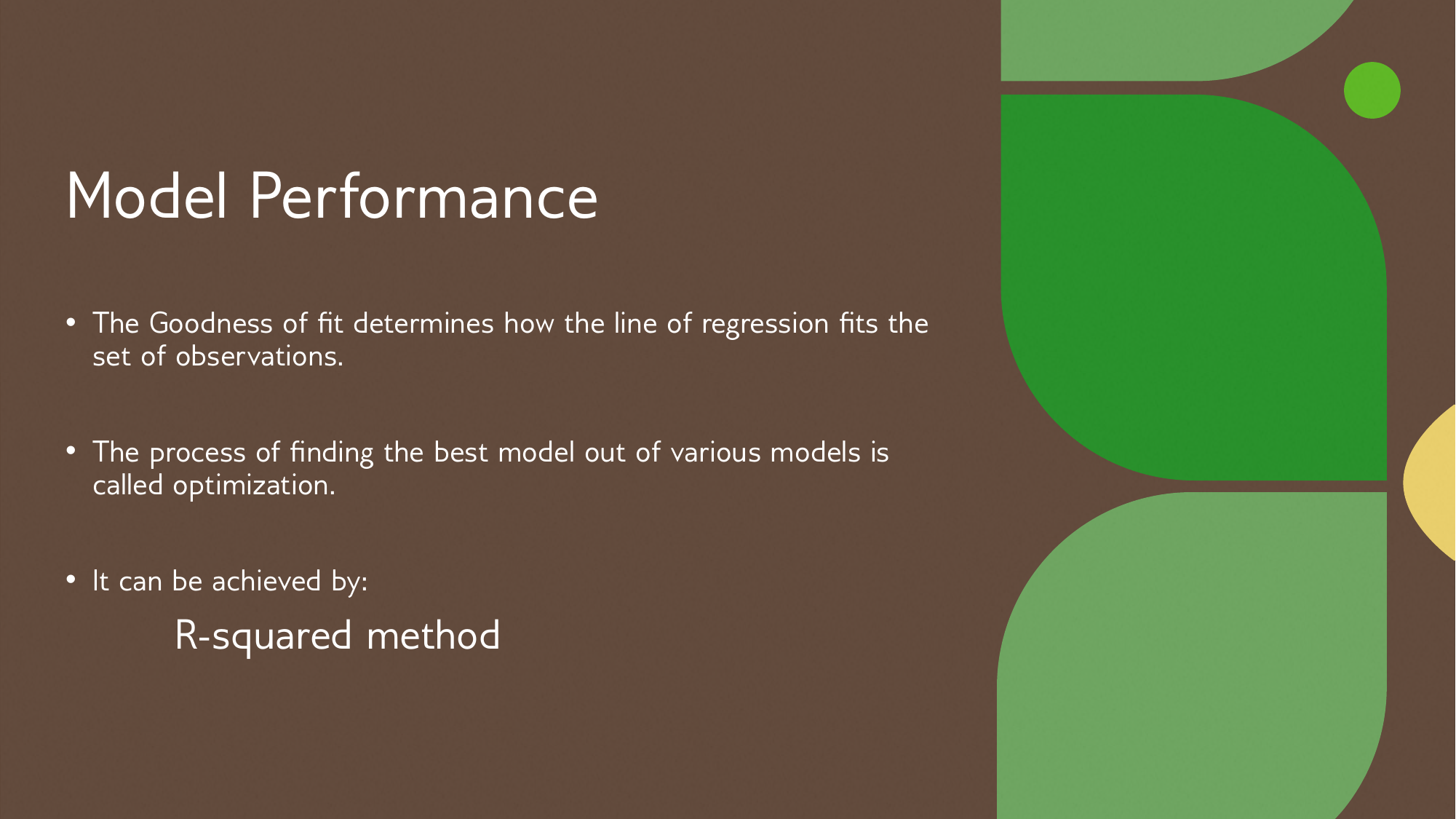

# Model Performance
The Goodness of fit determines how the line of regression fits the set of observations.

The process of finding the best model out of various models is called optimization.

It can be achieved by:
	R-squared method